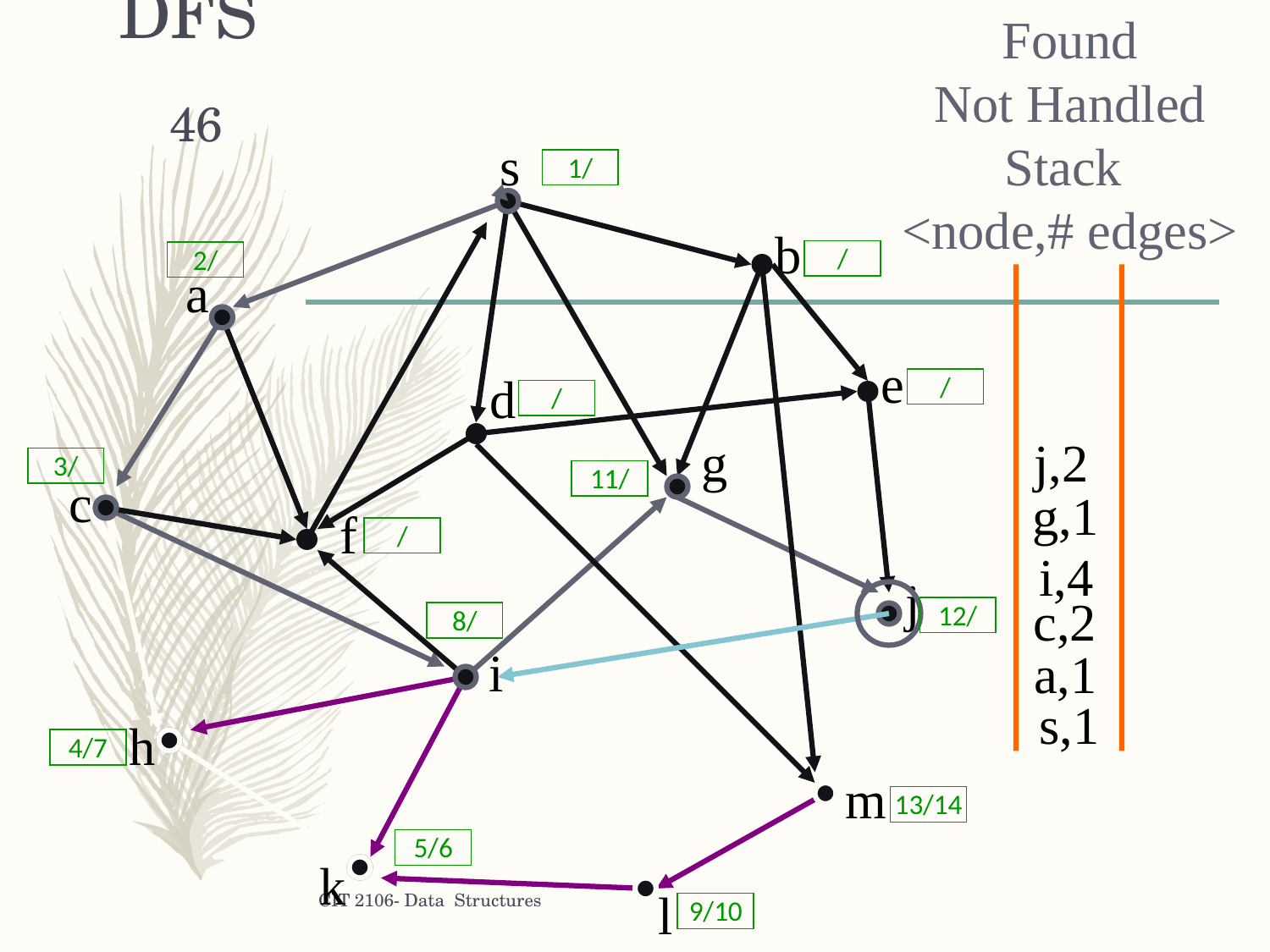

Found
Not Handled
Stack
<node,# edges>
# DFS
46
s
1/
/
2/
/
/
3/
11/
/
12/
8/
4/7
13/14
5/6
9/10

b

a

e
d

g
j,2

c

g,1
f

i,4

j

c,2

i
a,1

s,1
h

m

k

CIT 2106- Data  Structures
l